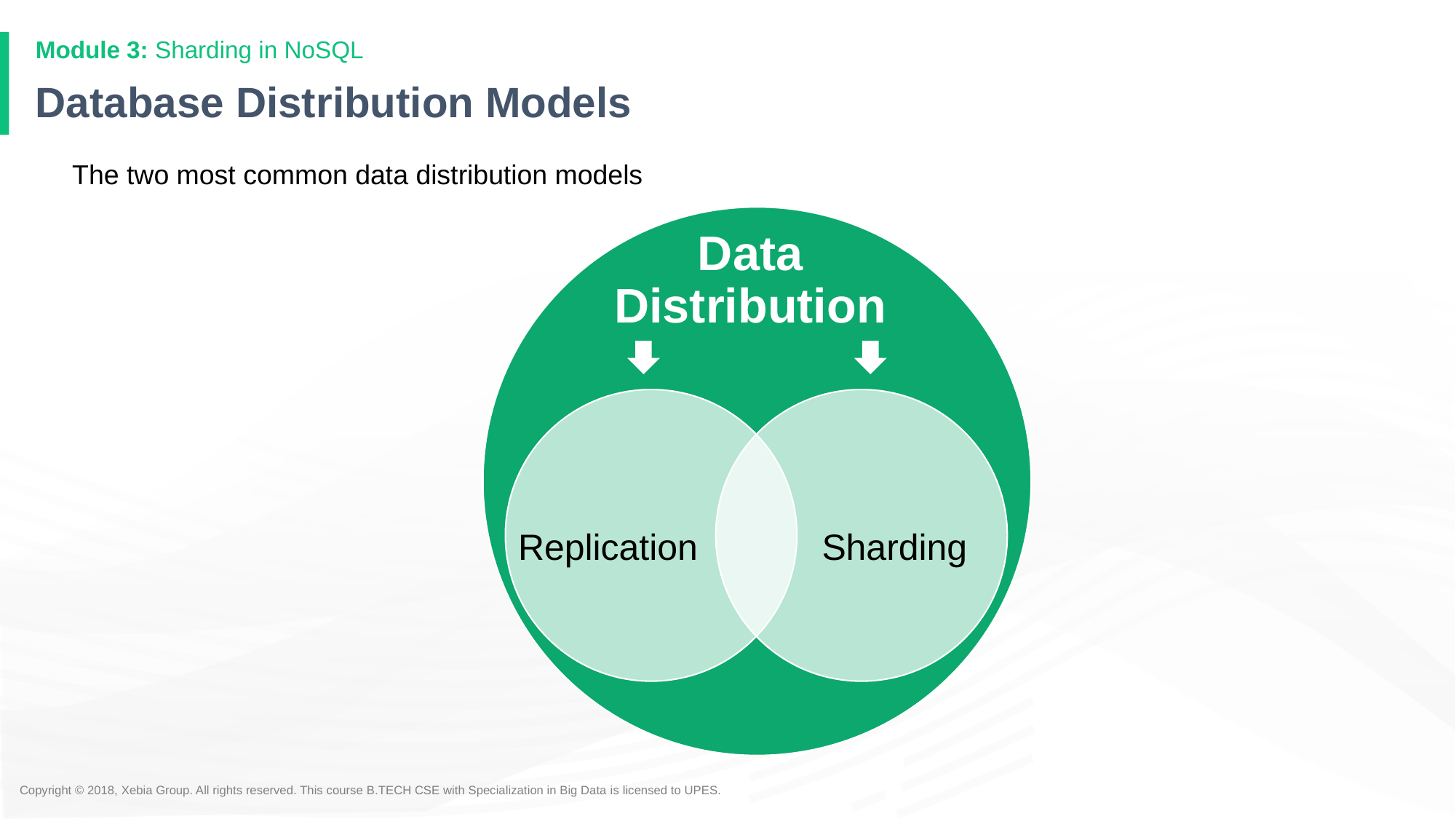

Module 3: Sharding in NoSQL
# Database Distribution Models
The two most common data distribution models
Data
Distribution

Replication
Sharding